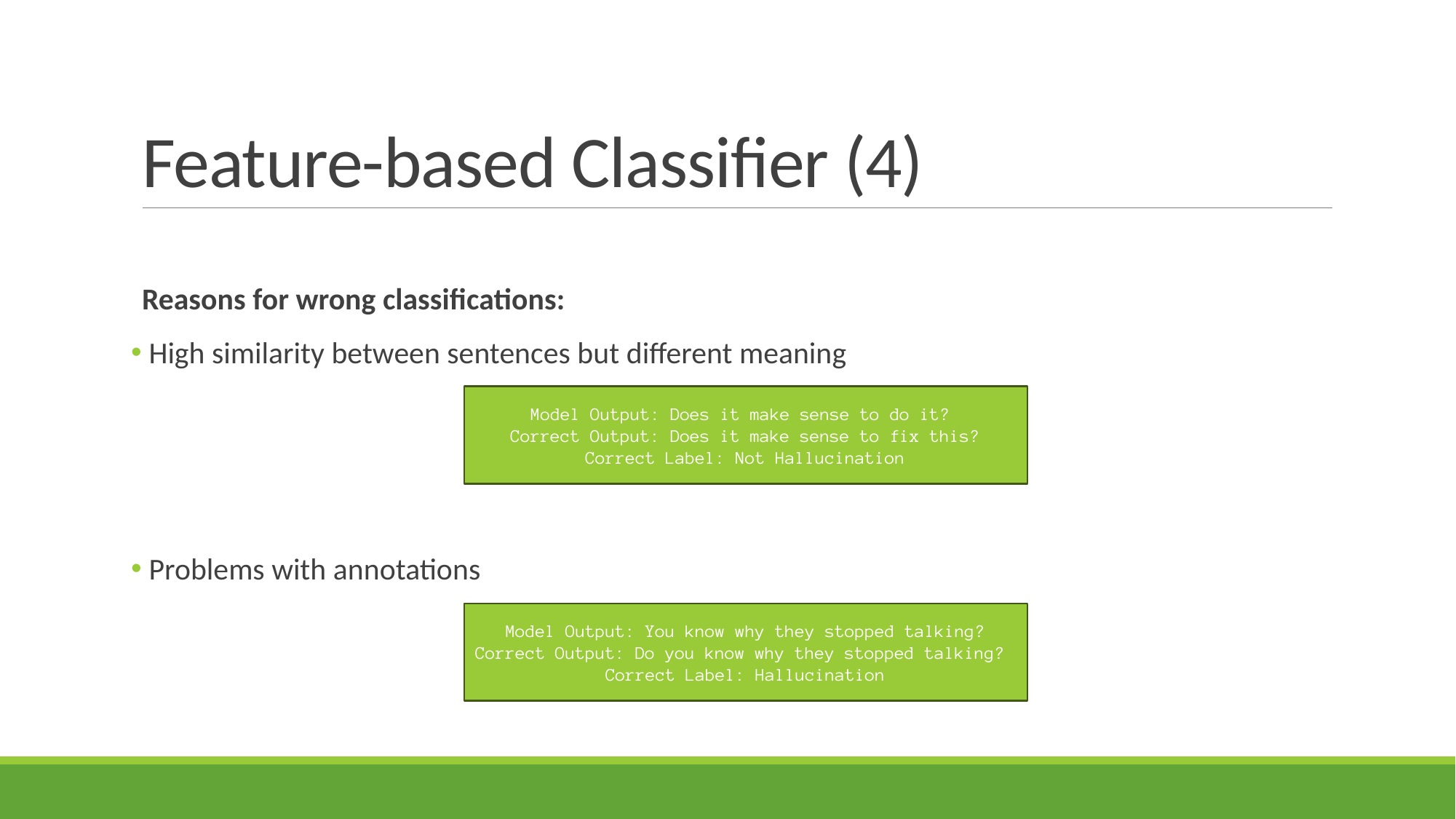

# Feature-based Classifier (4)

Reasons for wrong classifications:
 High similarity between sentences but different meaning

 Problems with annotations
Model Output: Does it make sense to do it?
Correct Output: Does it make sense to fix this? Correct Label: Not Hallucination
Model Output: You know why they stopped talking? Correct Output: Do you know why they stopped talking?
Correct Label: Hallucination